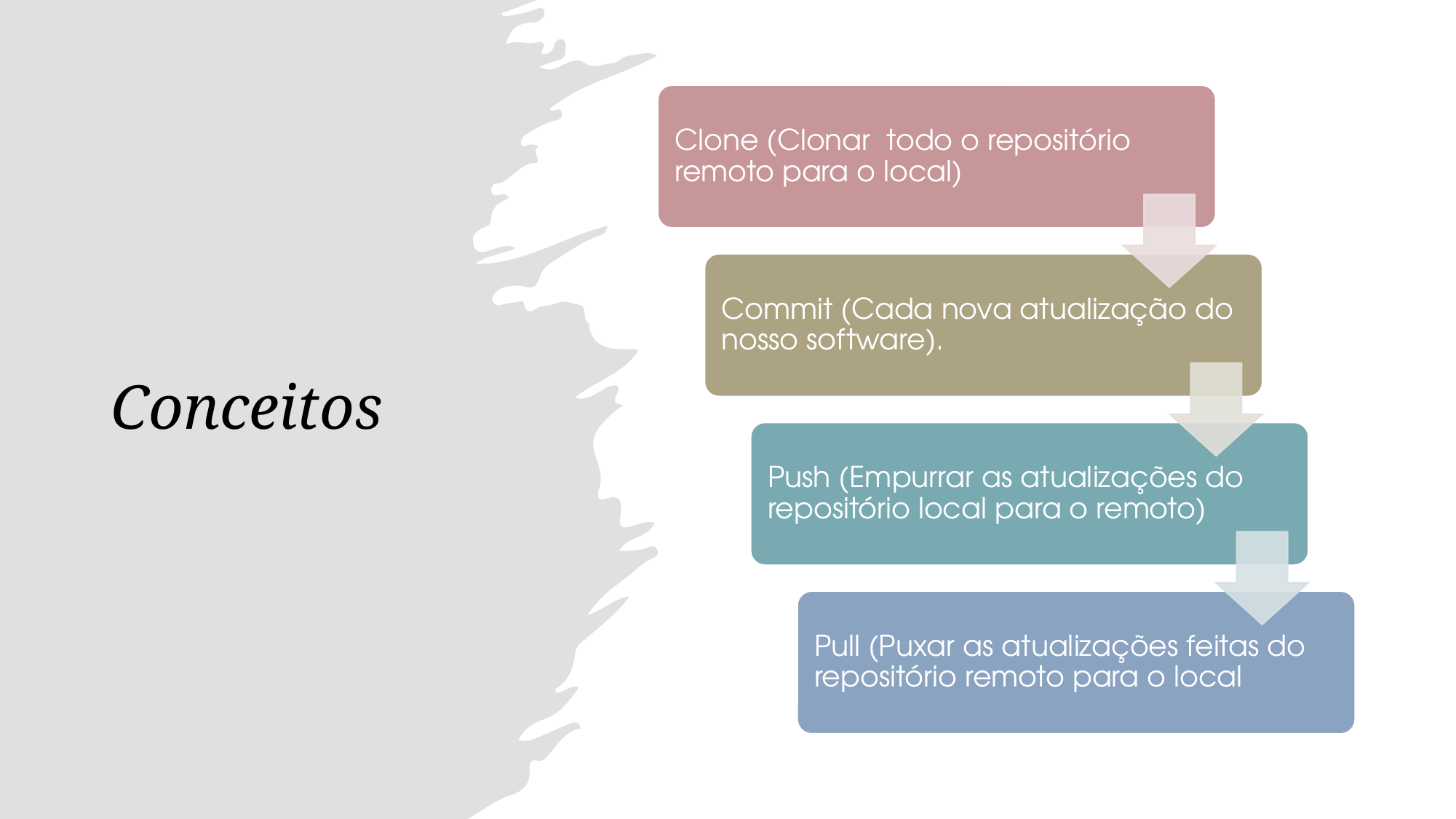

# Conceitos
Clone (Clonar  todo o repositório remoto para o local)
Commit (Cada nova atualização do nosso software).
Push (Empurrar as atualizações do repositório local para o remoto)
Pull (Puxar as atualizações feitas do repositório remoto para o local